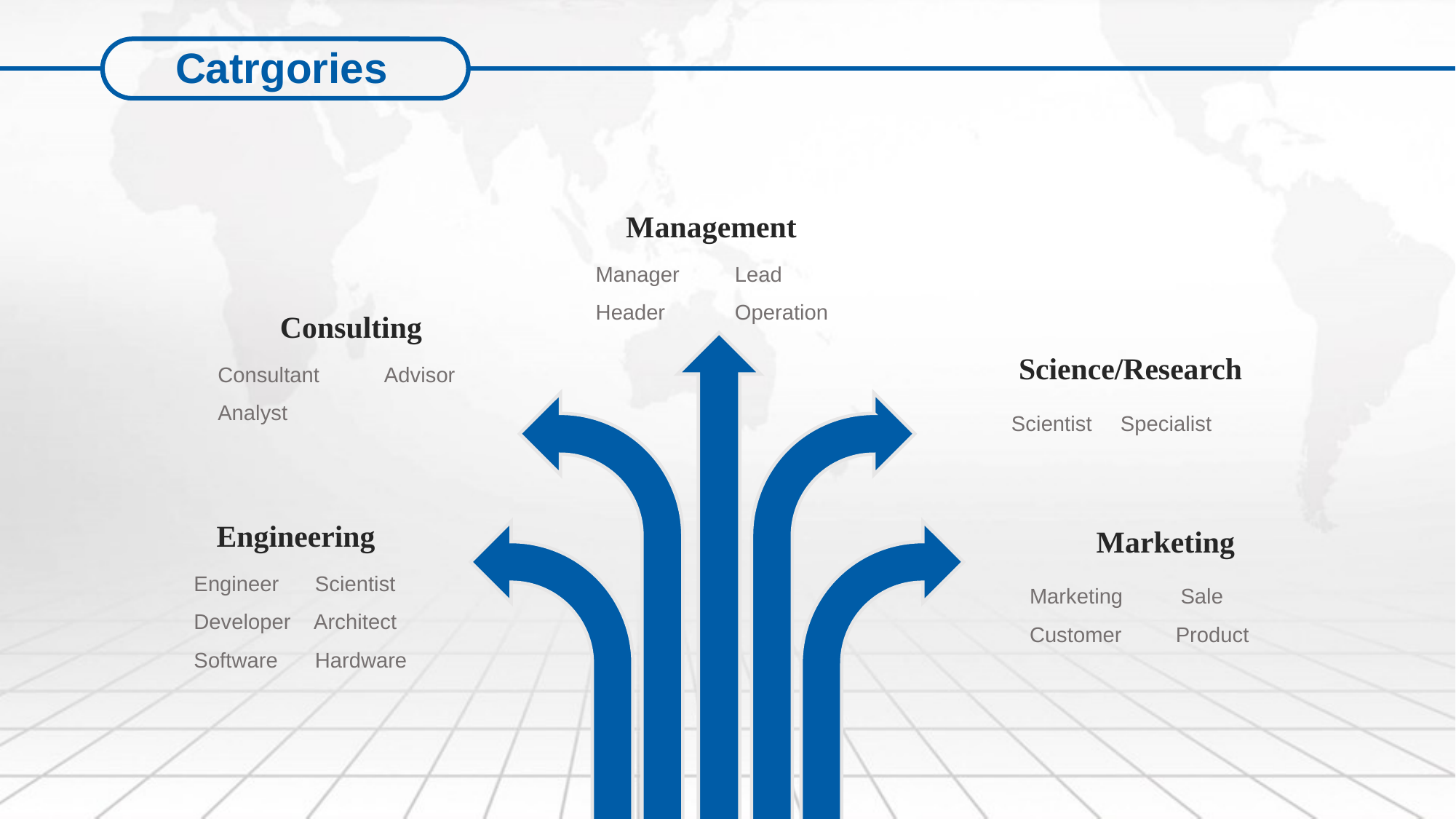

Catrgories

Management
Manager	     Lead
Header	     Operation

Consulting
Consultant           Advisor
Analyst

Science/Research
Scientist	Specialist

Engineering
Engineer	  Scientist
Developer	  Architect
Software	  Hardware

Marketing
Marketing	       Sale
Customer         Product